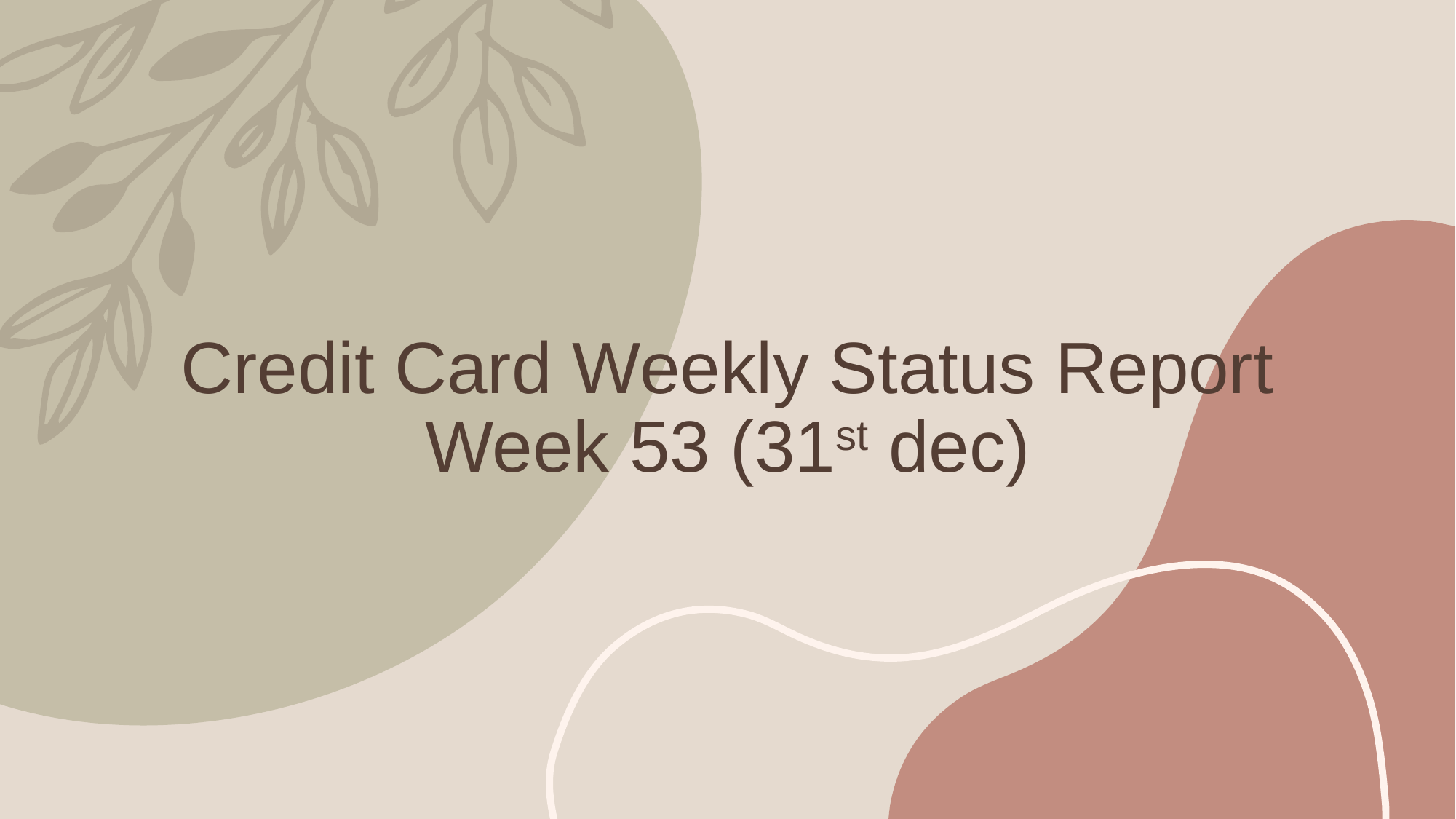

# Credit Card Weekly Status Report Week 53 (31st dec)